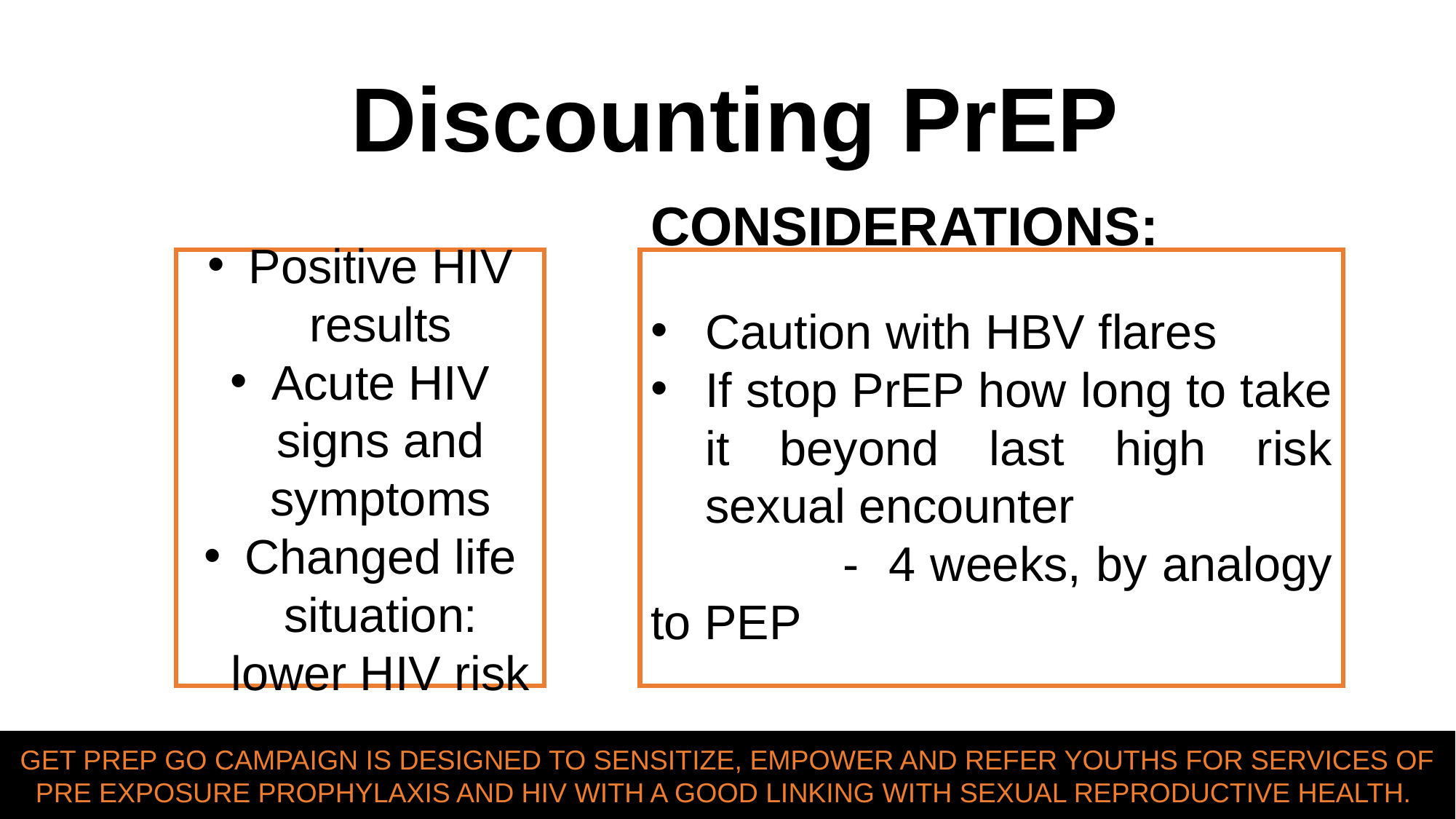

# Discounting PrEP
CONSIDERATIONS:

Caution with HBV flares
If stop PrEP how long to take it beyond last high risk sexual encounter
             -  4 weeks, by analogy to PEP

Positive HIV results
Acute HIV signs and symptoms
Changed life situation: lower HIV risk
GET PREP GO CAMPAIGN IS DESIGNED TO SENSITIZE, EMPOWER AND REFER YOUTHS FOR SERVICES OF PRE EXPOSURE PROPHYLAXIS AND HIV WITH A GOOD LINKING WITH SEXUAL REPRODUCTIVE HEALTH.